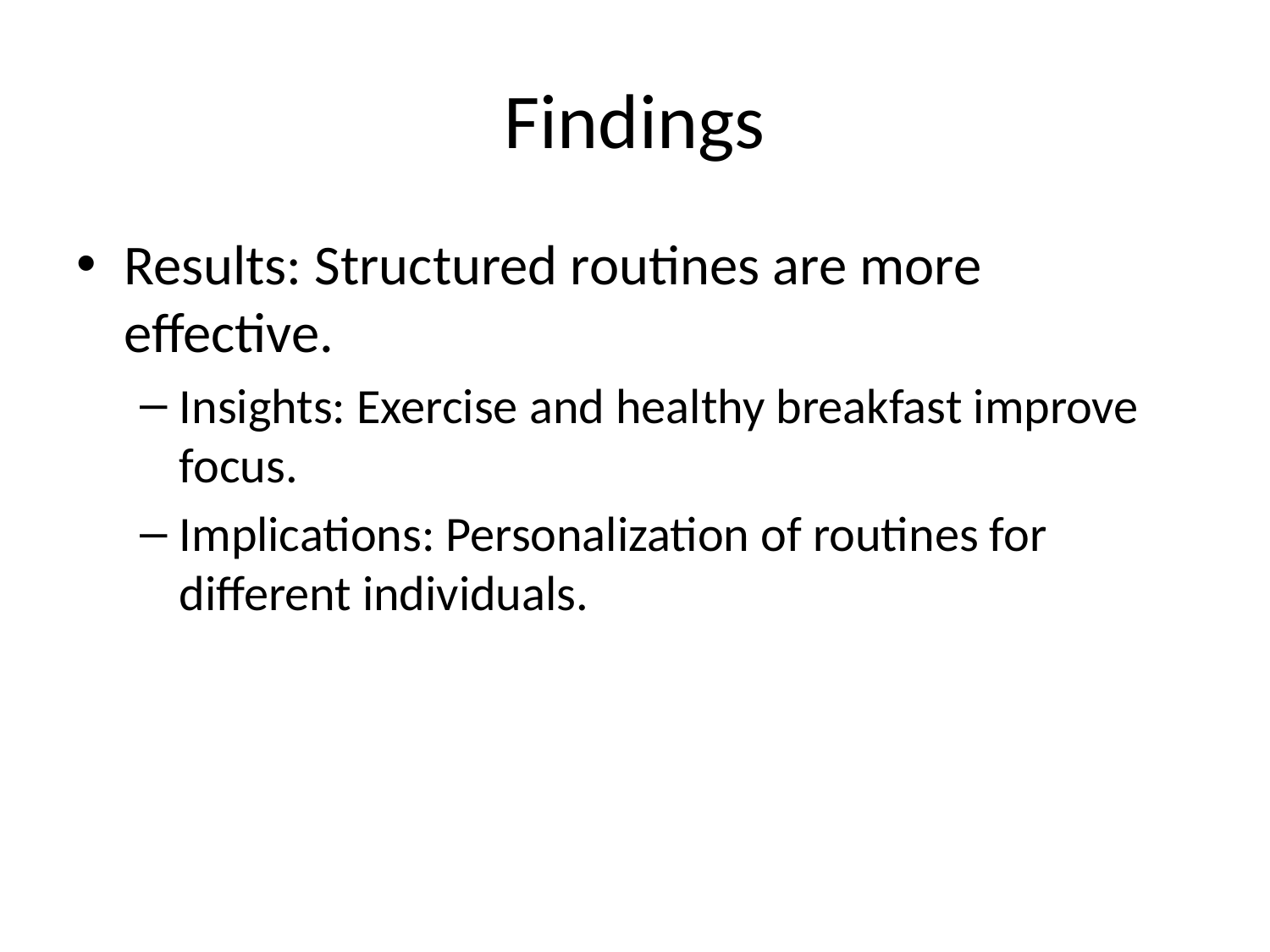

# Findings
Results: Structured routines are more effective.
Insights: Exercise and healthy breakfast improve focus.
Implications: Personalization of routines for different individuals.